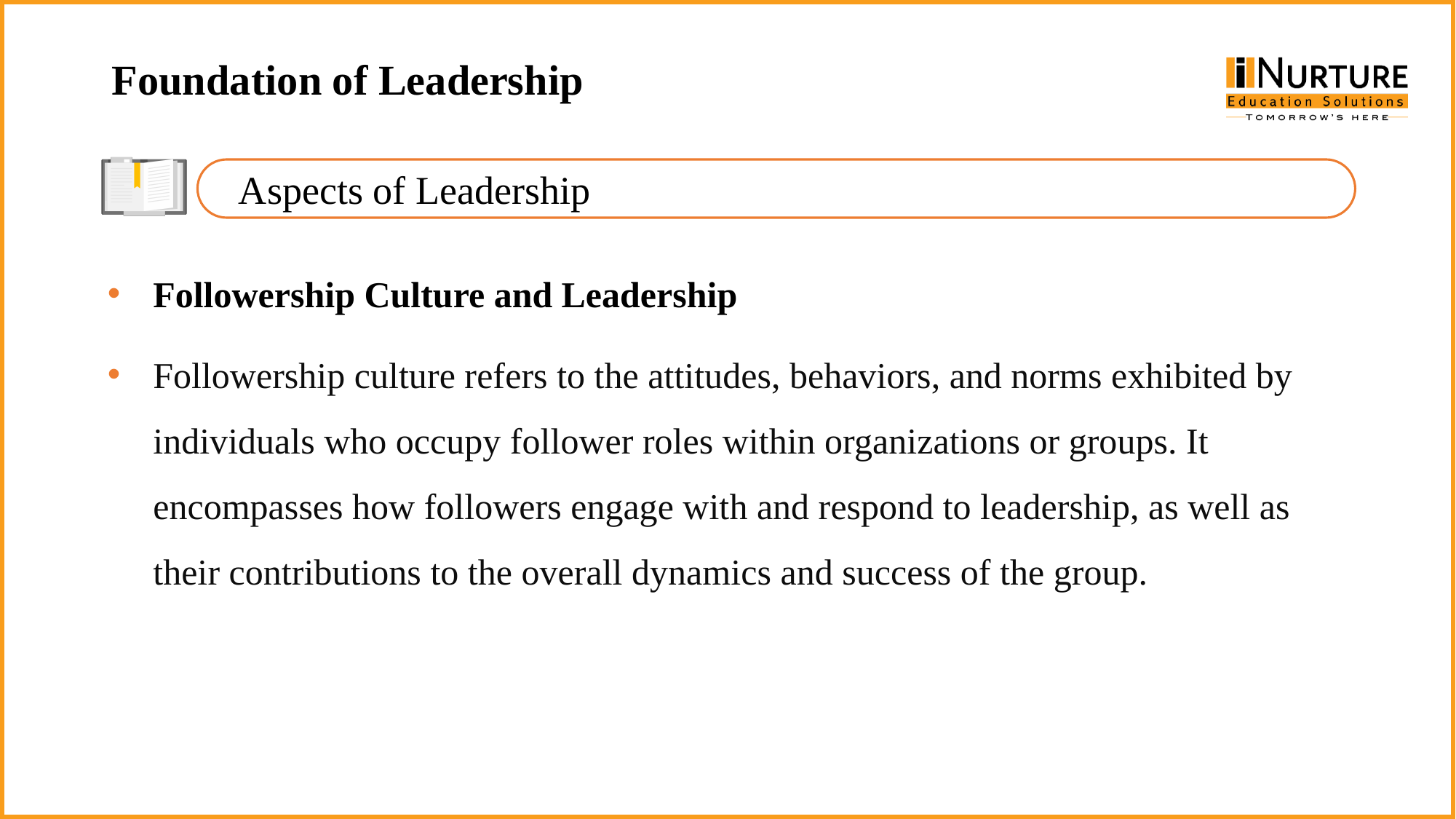

Foundation of Leadership

Aspects of Leadership

Followership Culture and Leadership
Followership culture refers to the attitudes, behaviors, and norms exhibited by individuals who occupy follower roles within organizations or groups. It encompasses how followers engage with and respond to leadership, as well as their contributions to the overall dynamics and success of the group.